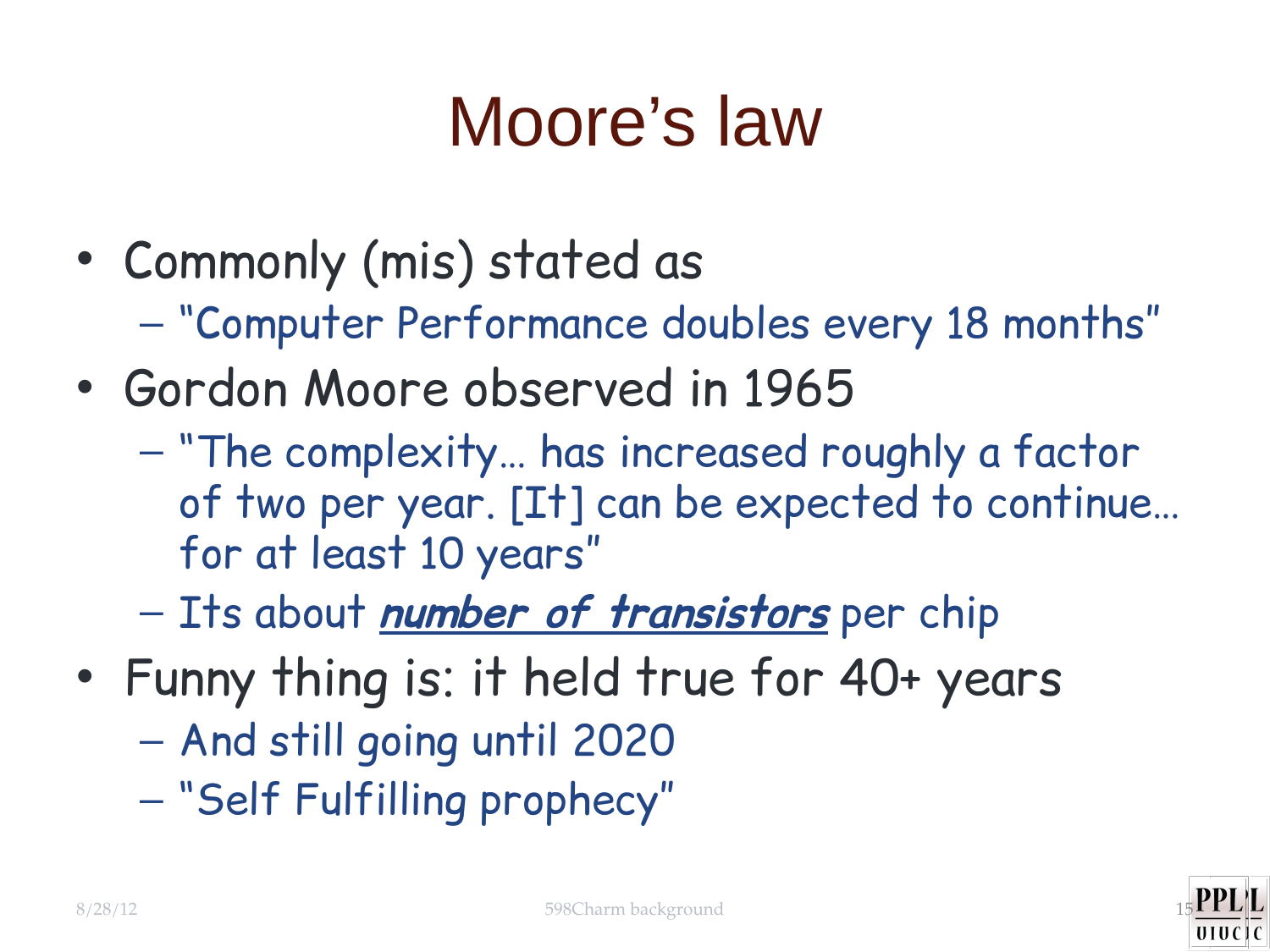

# Moore’s law
Commonly (mis) stated as
“Computer Performance doubles every 18 months”
Gordon Moore observed in 1965
“The complexity… has increased roughly a factor of two per year. [It] can be expected to continue…for at least 10 years”
Its about number of transistors per chip
Funny thing is: it held true for 40+ years
And still going until 2020
“Self Fulfilling prophecy”

8/28/12
598Charm background
15